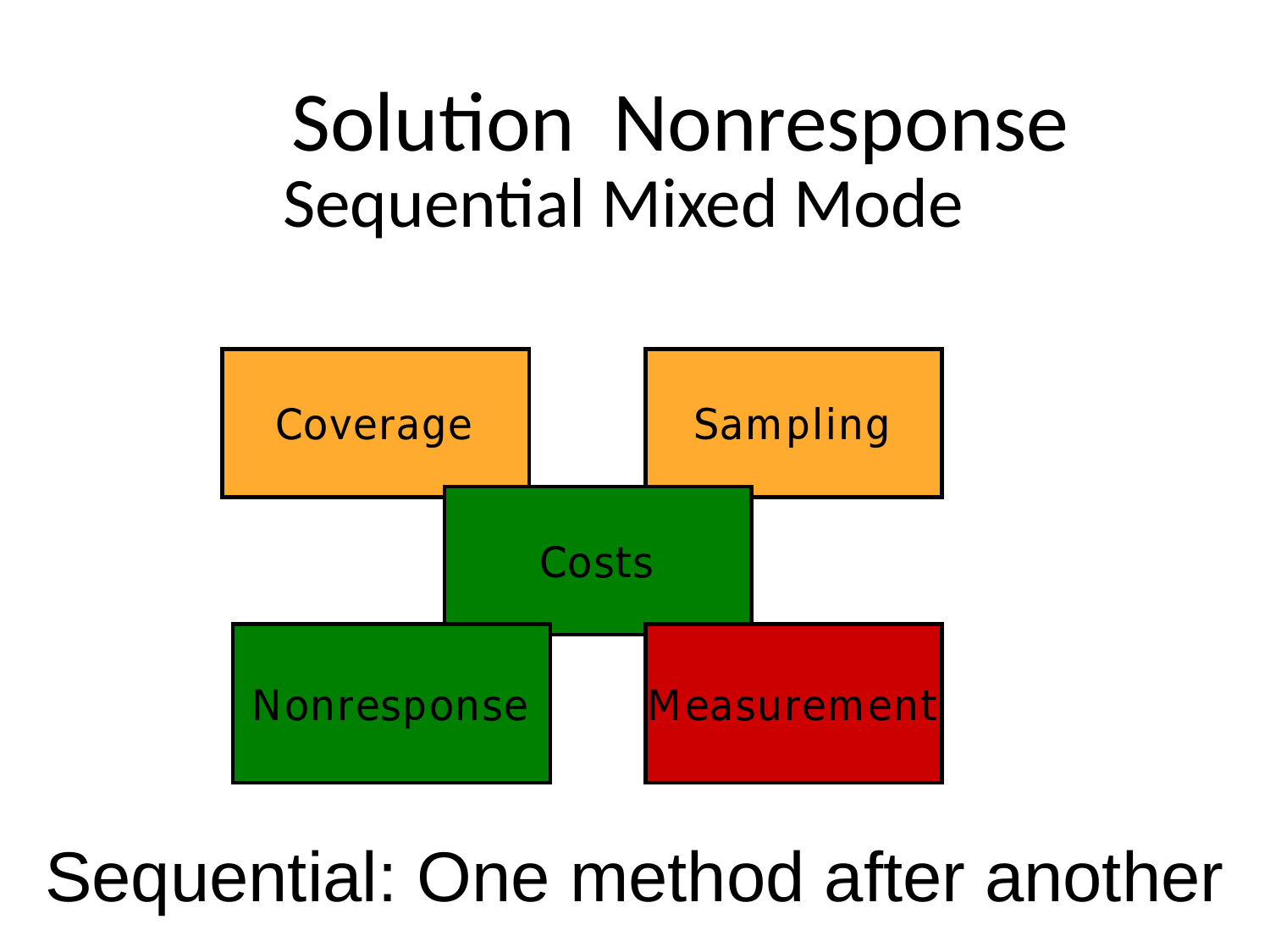

# Solution  Nonresponse Sequential Mixed Mode
Coverage
Sampling
Costs
Nonresponse
Nonresponse

Measurement

Measurement
Sequential: One method after another